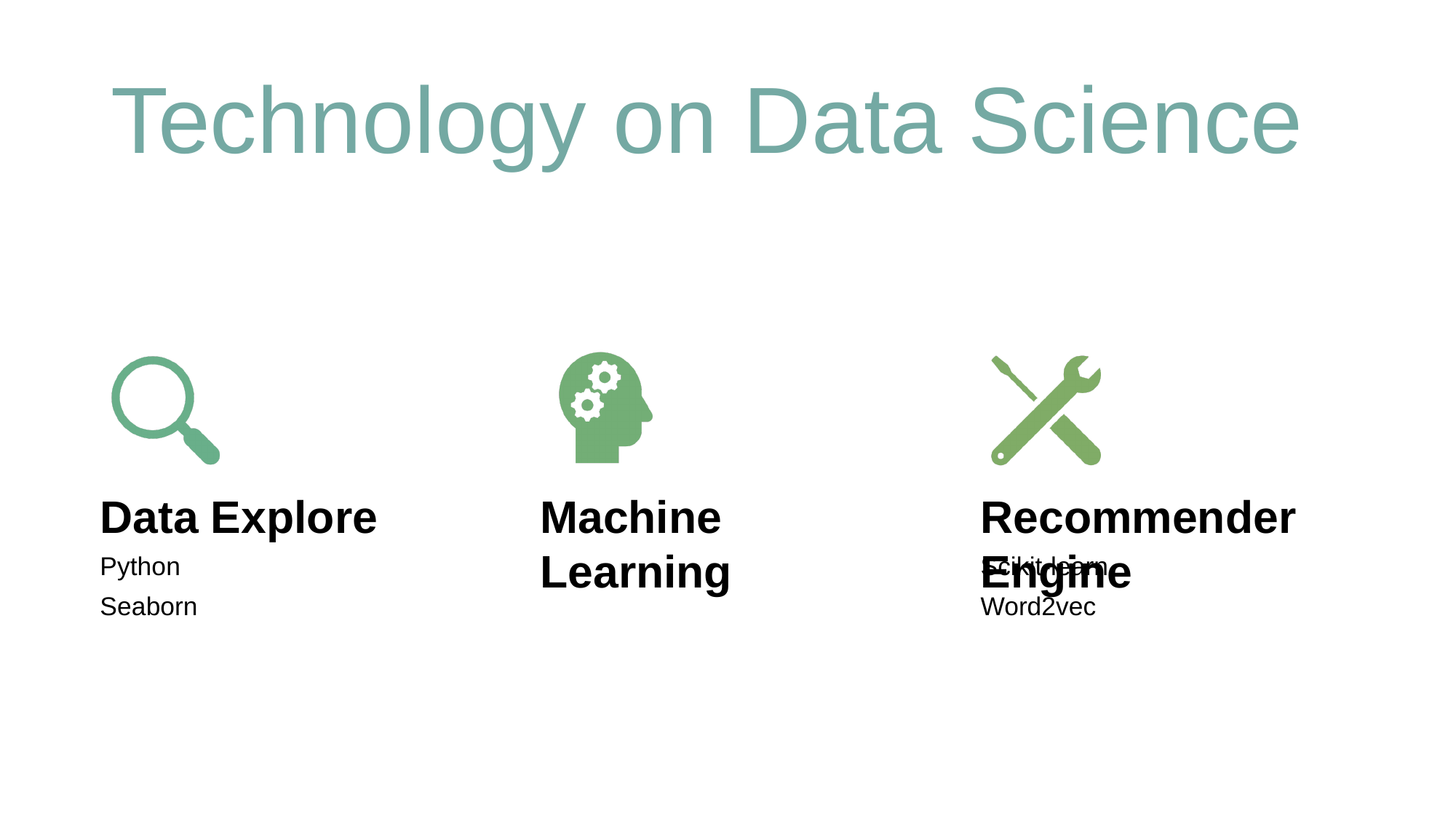

# Technology on Data Science
Data Explore
Python
Seaborn
Machine Learning
Recommender Engine
Scikit-learn
Word2vec